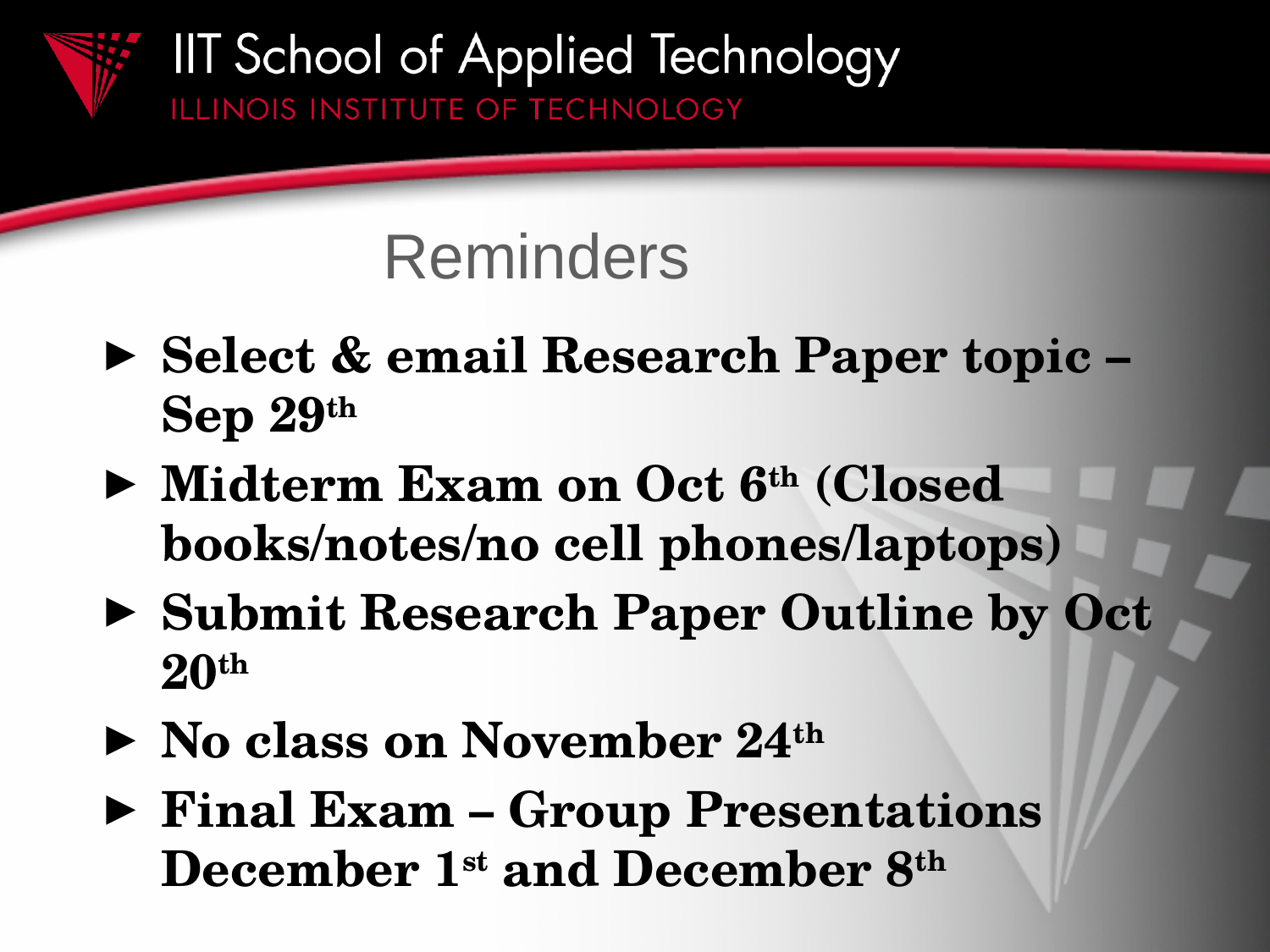

# Reminders
Select & email Research Paper topic – Sep 29th
Midterm Exam on Oct 6th (Closed books/notes/no cell phones/laptops)
Submit Research Paper Outline by Oct 20th
No class on November 24th
Final Exam – Group Presentations December 1st and December 8th